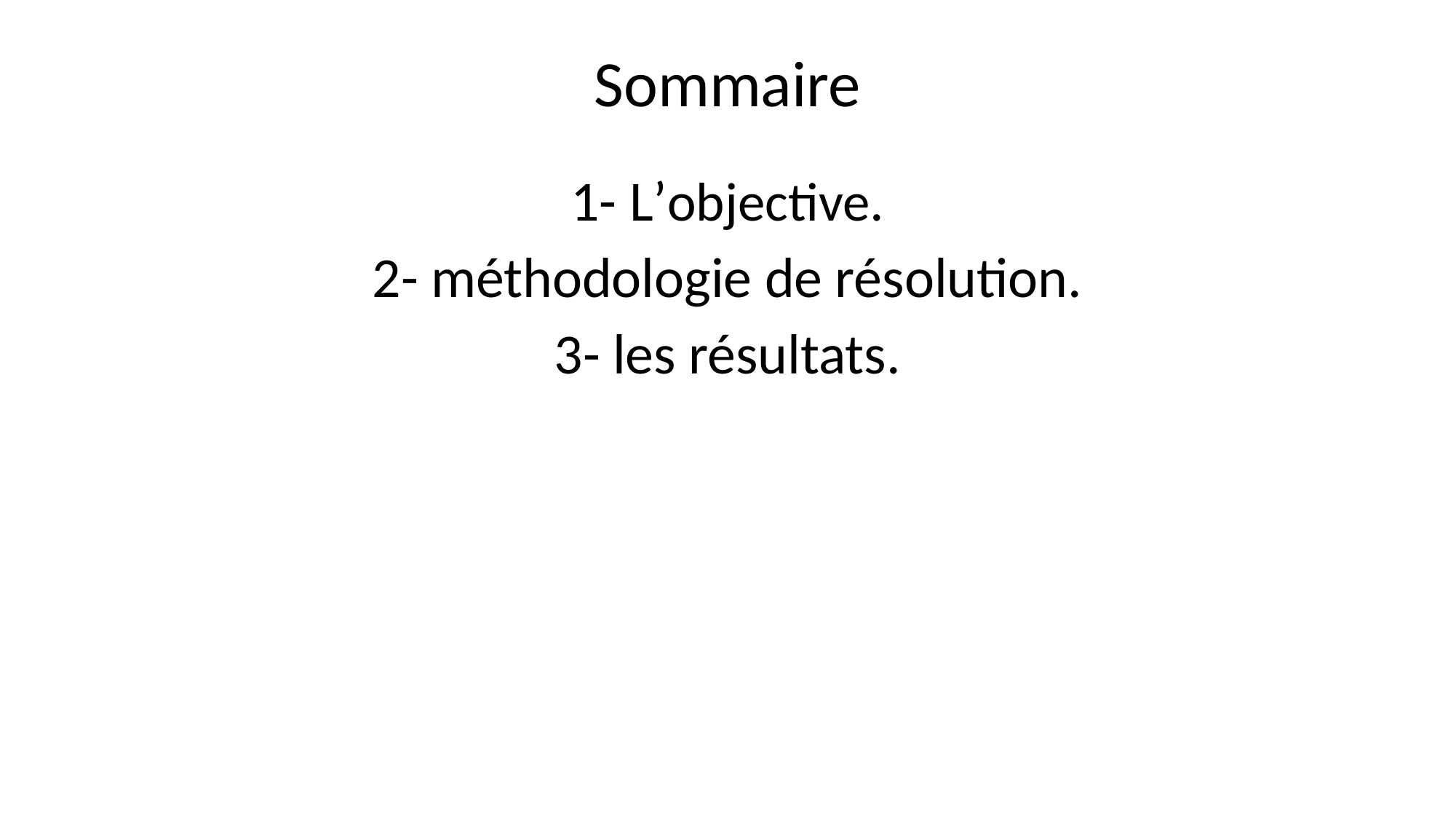

# Sommaire
1- L’objective.
2- méthodologie de résolution.
3- les résultats.